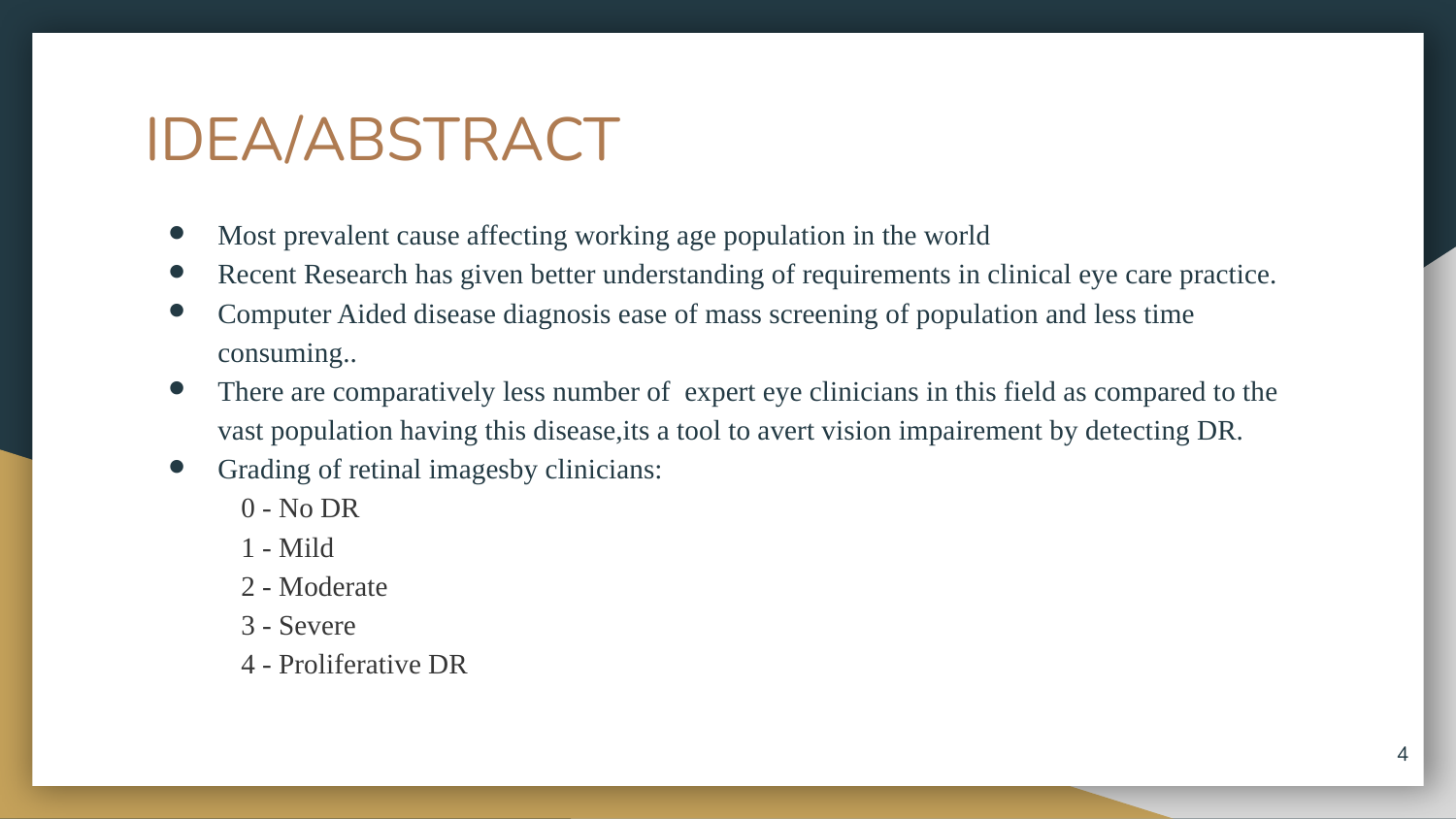

# IDEA/ABSTRACT
Most prevalent cause affecting working age population in the world
Recent Research has given better understanding of requirements in clinical eye care practice.
Computer Aided disease diagnosis ease of mass screening of population and less time consuming..
There are comparatively less number of  expert eye clinicians in this field as compared to the vast population having this disease,its a tool to avert vision impairement by detecting DR.
Grading of retinal imagesby clinicians:
0 - No DR
1 - Mild
2 - Moderate
3 - Severe
4 - Proliferative DR
4